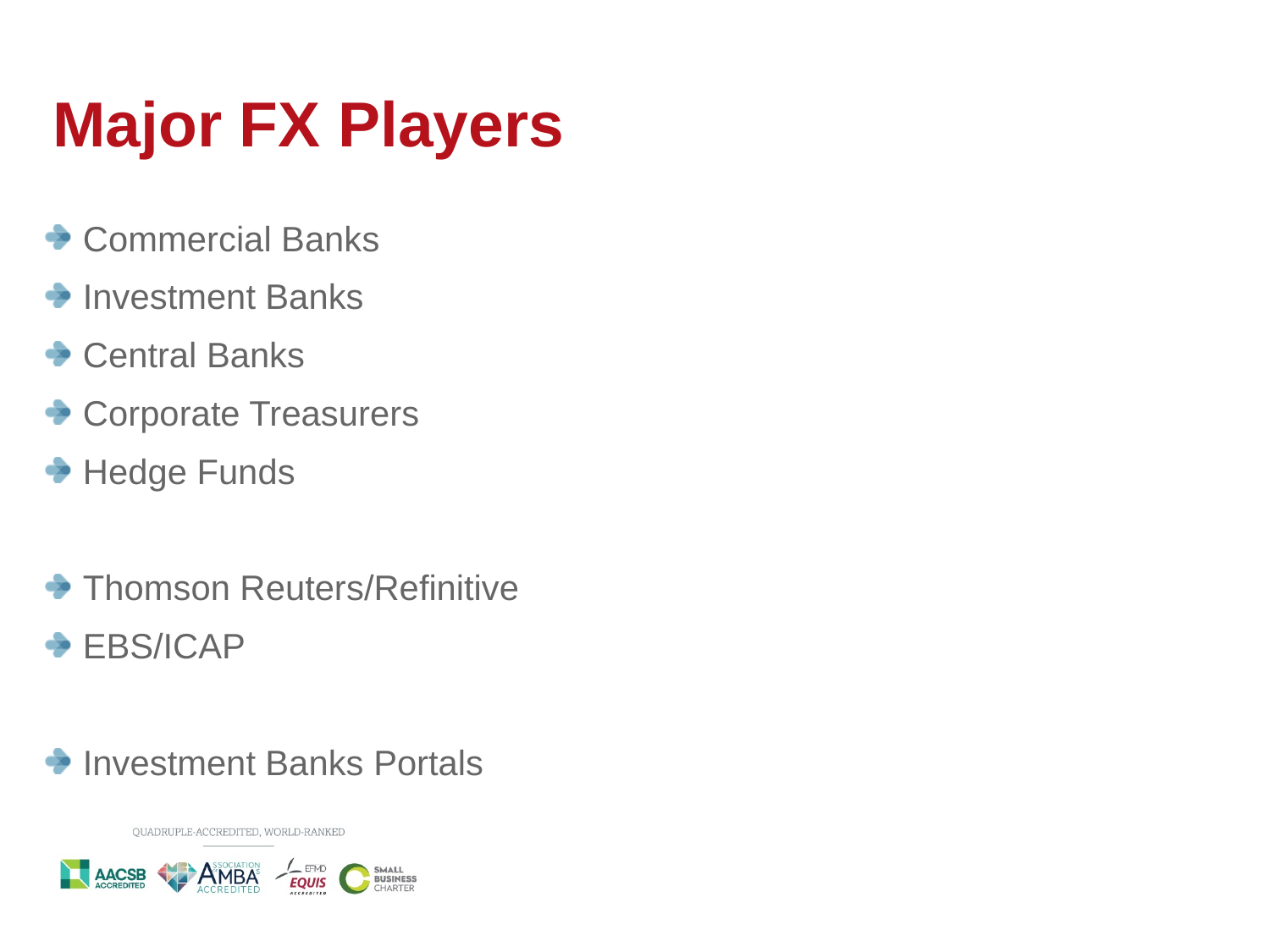

# Major FX Players
Commercial Banks
Investment Banks
Central Banks
Corporate Treasurers
Hedge Funds

Thomson Reuters/Refinitive
EBS/ICAP

Investment Banks Portals